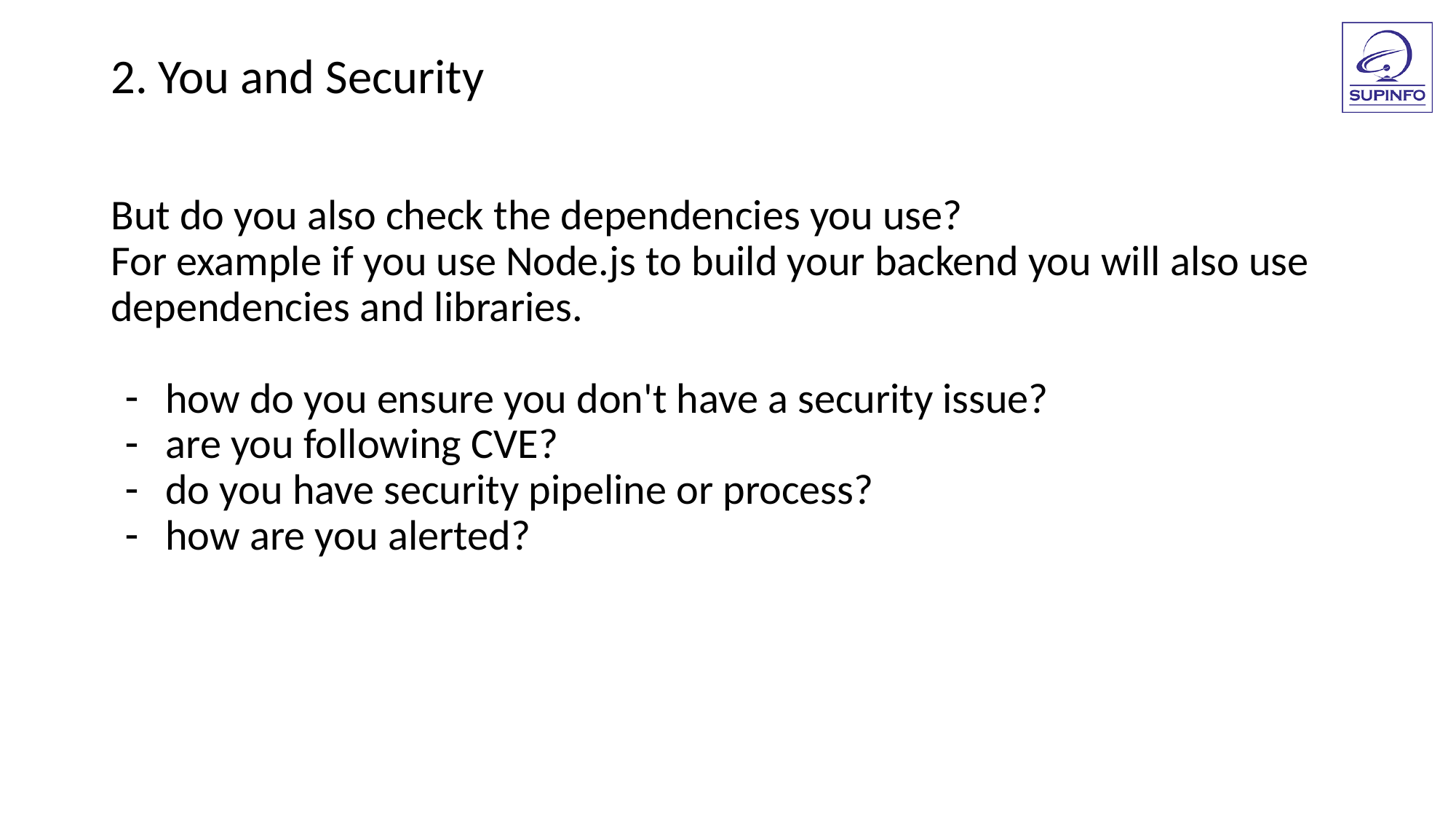

2. You and Security

But do you also check the dependencies you use?
For example if you use Node.js to build your backend you will also use dependencies and libraries.

how do you ensure you don't have a security issue?
are you following CVE?
do you have security pipeline or process?
how are you alerted?